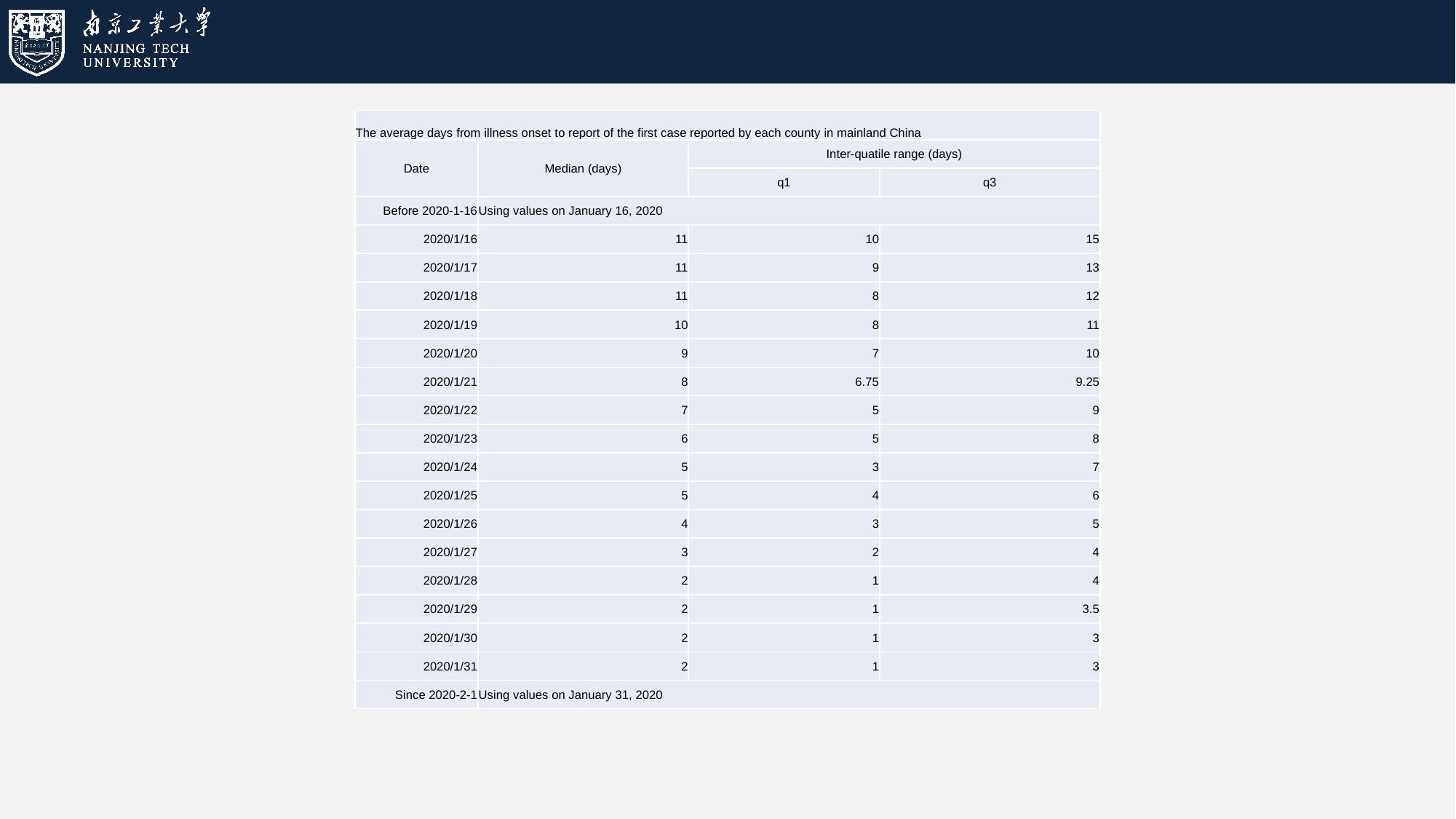

| The average days from illness onset to report of the first case reported by each county in mainland China |  |  |  |
| --- | --- | --- | --- |
| Date | Median (days) | Inter-quatile range (days) |  |
|  |  | q1 | q3 |
| Before 2020-1-16 | Using values on January 16, 2020 |  |  |
| 2020/1/16 | 11 | 10 | 15 |
| 2020/1/17 | 11 | 9 | 13 |
| 2020/1/18 | 11 | 8 | 12 |
| 2020/1/19 | 10 | 8 | 11 |
| 2020/1/20 | 9 | 7 | 10 |
| 2020/1/21 | 8 | 6.75 | 9.25 |
| 2020/1/22 | 7 | 5 | 9 |
| 2020/1/23 | 6 | 5 | 8 |
| 2020/1/24 | 5 | 3 | 7 |
| 2020/1/25 | 5 | 4 | 6 |
| 2020/1/26 | 4 | 3 | 5 |
| 2020/1/27 | 3 | 2 | 4 |
| 2020/1/28 | 2 | 1 | 4 |
| 2020/1/29 | 2 | 1 | 3.5 |
| 2020/1/30 | 2 | 1 | 3 |
| 2020/1/31 | 2 | 1 | 3 |
| Since 2020-2-1 | Using values on January 31, 2020 |  |  |